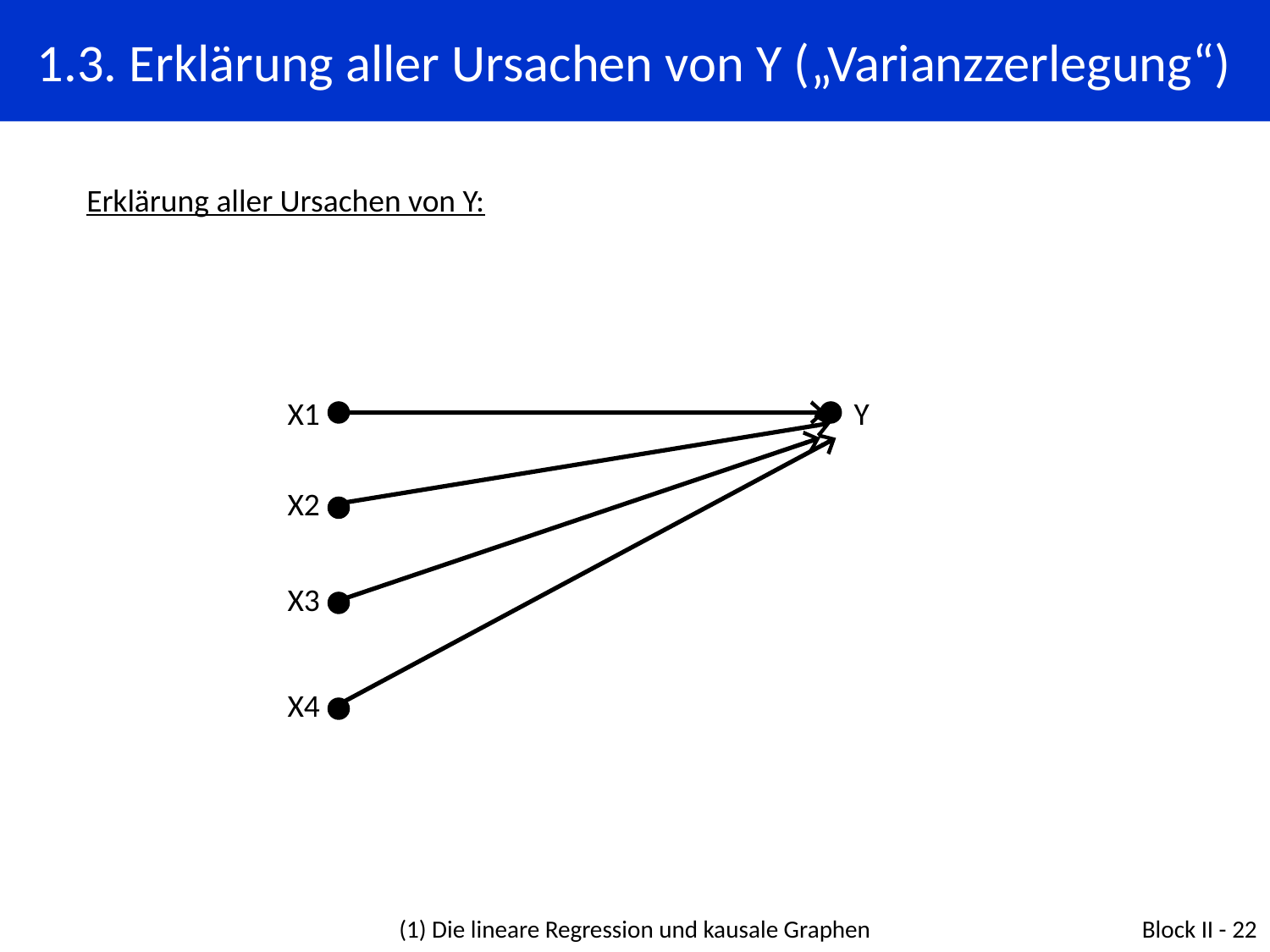

1.3. Erklärung aller Ursachen von Y („Varianzzerlegung“)
Erklärung aller Ursachen von Y:
X1
Y

X2

X3

X4

(1) Die lineare Regression und kausale Graphen
Block II - 22